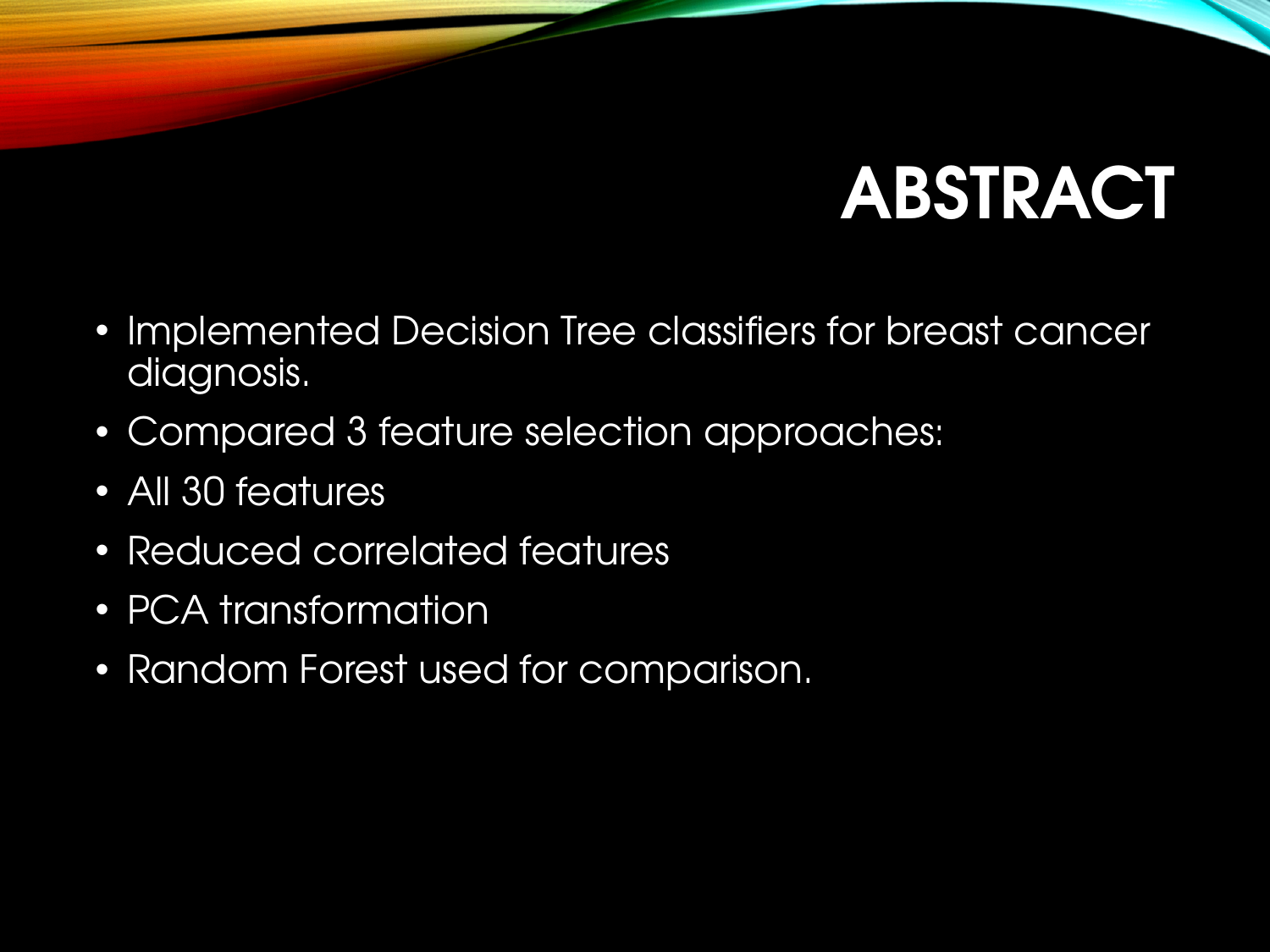

# Abstract
Implemented Decision Tree classifiers for breast cancer diagnosis.
Compared 3 feature selection approaches:
All 30 features
Reduced correlated features
PCA transformation
Random Forest used for comparison.